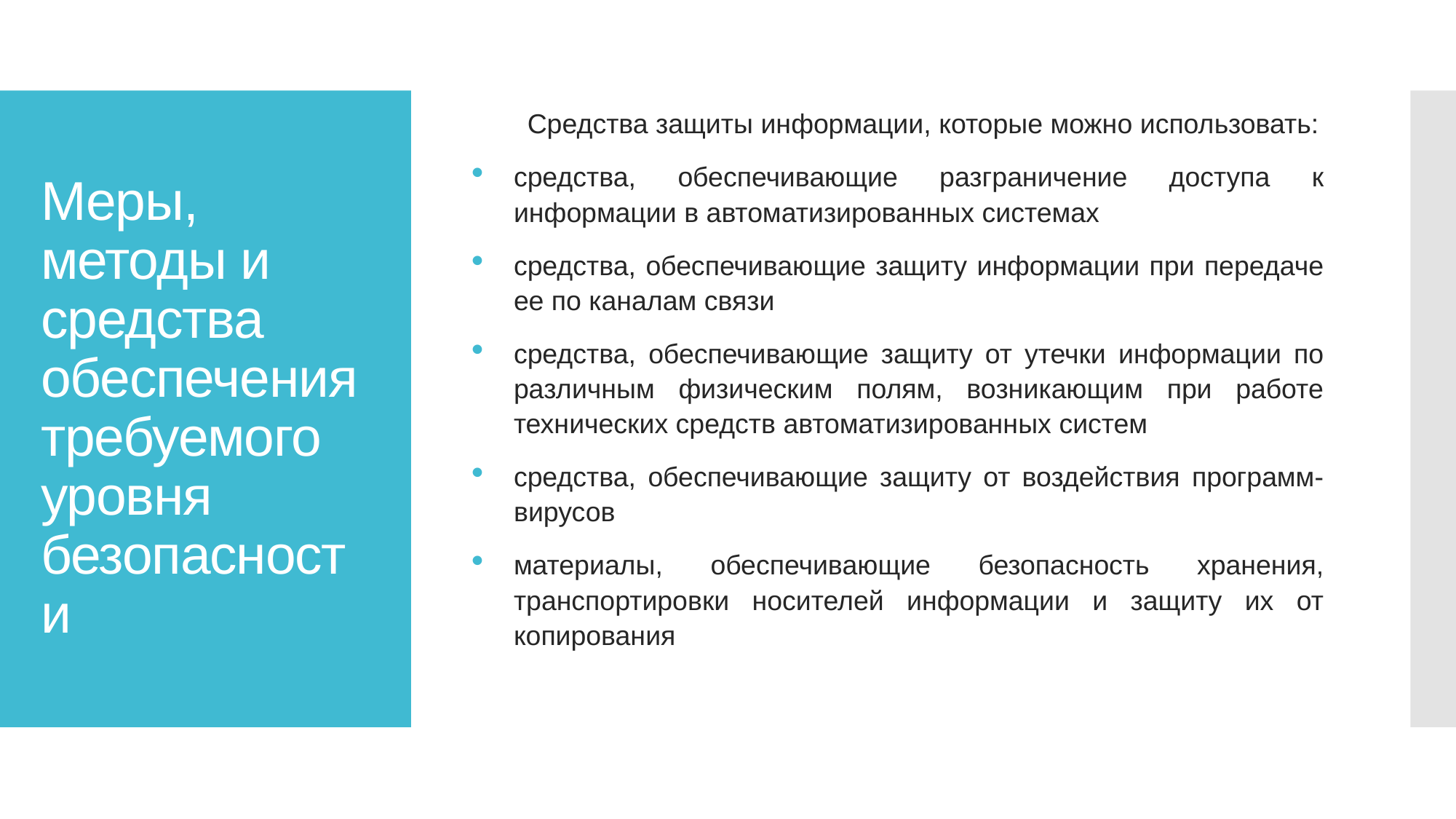

Средства защиты информации, которые можно использовать:
средства, обеспечивающие разграничение доступа к информации в автоматизированных системах
средства, обеспечивающие защиту информации при передаче ее по каналам связи
средства, обеспечивающие защиту от утечки информации по различным физическим полям, возникающим при работе технических средств автоматизированных систем
средства, обеспечивающие защиту от воздействия программ-вирусов
материалы, обеспечивающие безопасность хранения, транспортировки носителей информации и защиту их от копирования

# Меры, методы и средства обеспечения требуемого уровня безопасности